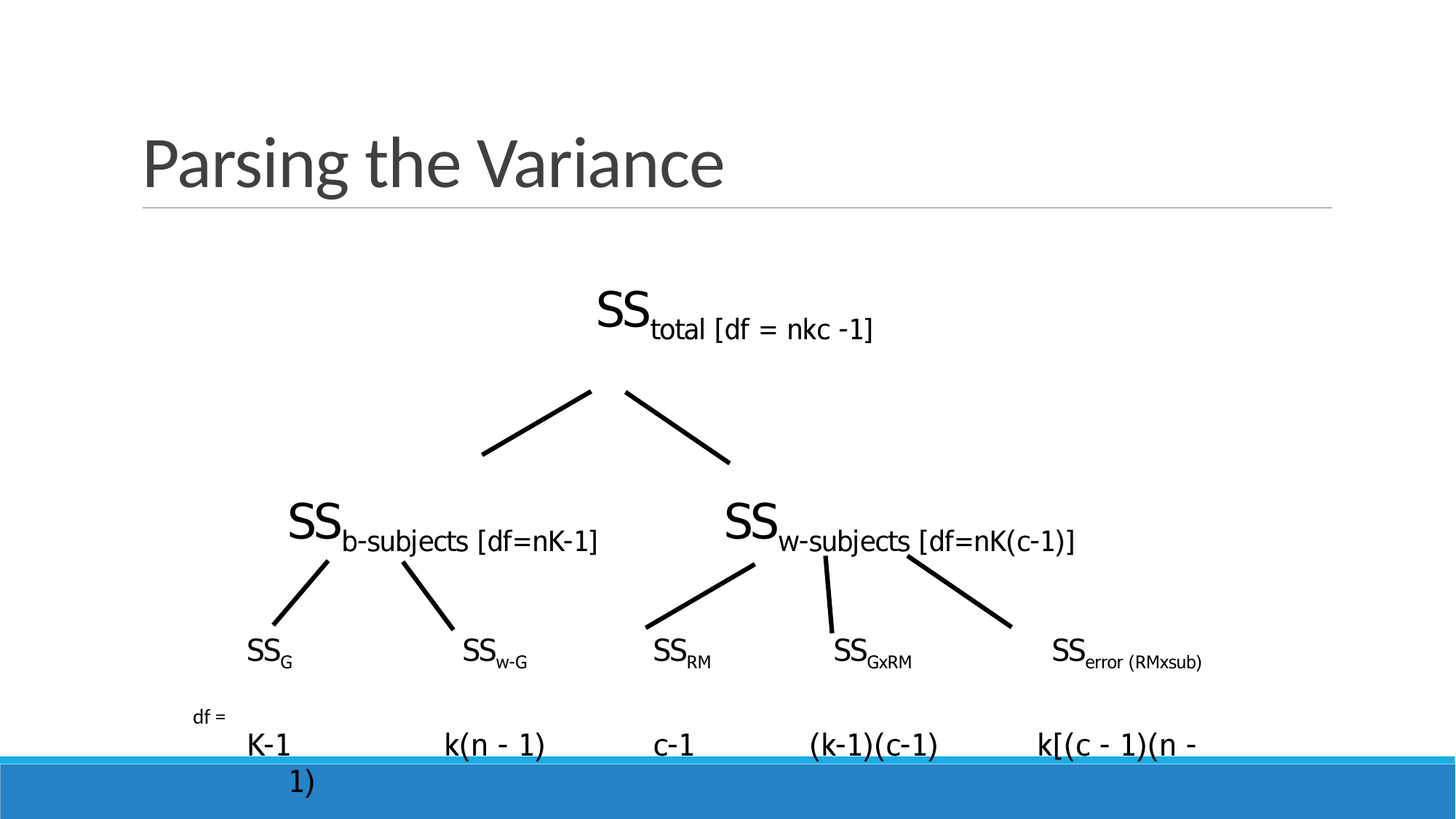

# Parsing the Variance

			      SStotal [df = nkc -1]

	SSb-subjects [df=nK-1]		SSw-subjects [df=nK(c-1)]

SSG	            SSw-G	    SSRM	 	SSGxRM		SSerror (RMxsub)

K-1	     k(n - 1)	    c-1	         (k-1)(c-1)	          k[(c - 1)(n - 1)

df =